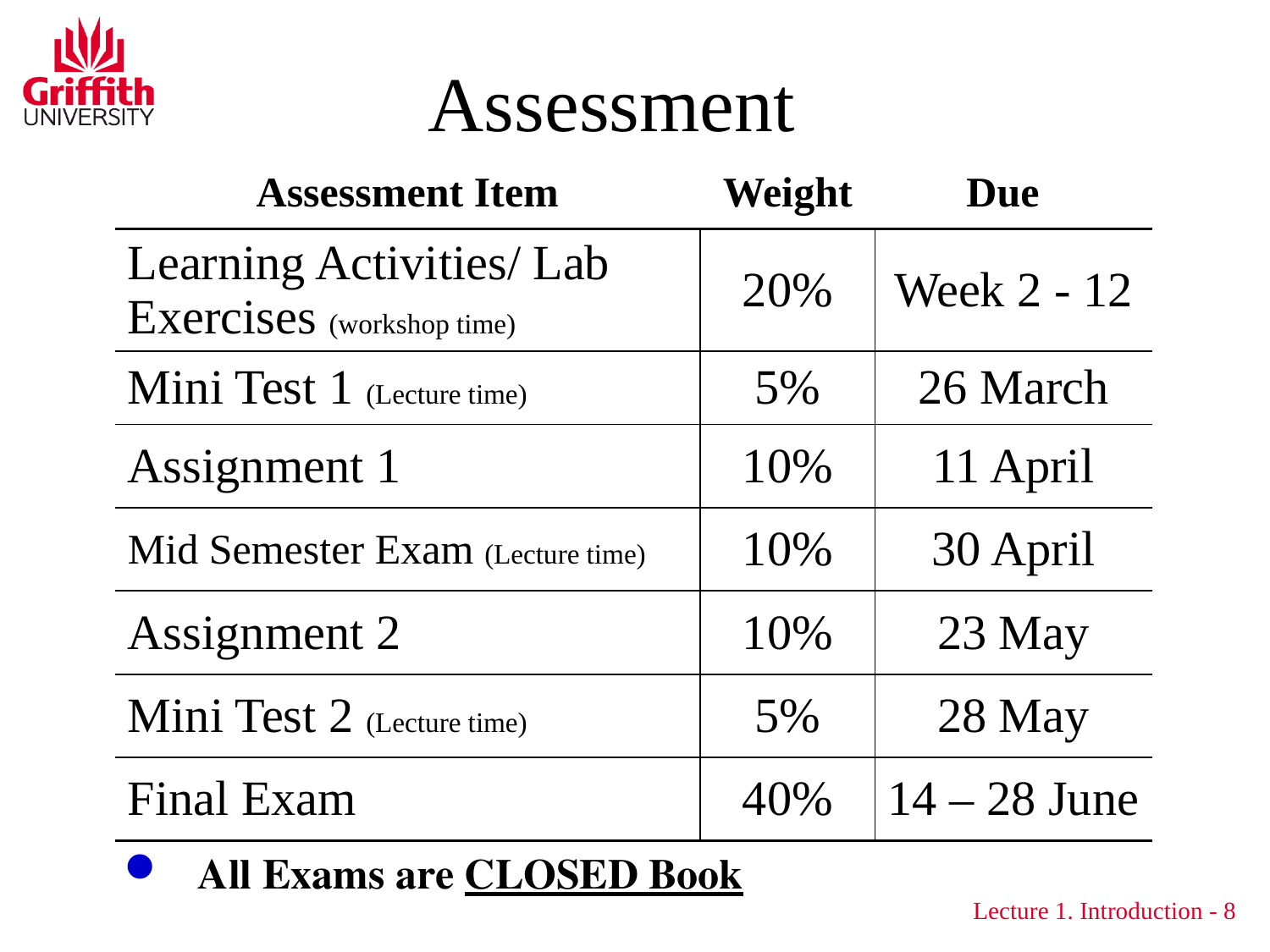

# Assessment
| Assessment Item | Weight | Due |
| --- | --- | --- |
| Learning Activities/ Lab Exercises (workshop time) | 20% | Week 2 - 12 |
| Mini Test 1 (Lecture time) | 5% | 26 March |
| Assignment 1 | 10% | 11 April |
| Mid Semester Exam (Lecture time) | 10% | 30 April |
| Assignment 2 | 10% | 23 May |
| Mini Test 2 (Lecture time) | 5% | 28 May |
| Final Exam | 40% | 14 – 28 June |
   All Exams are CLOSED Book
Lecture 1. Introduction - 8